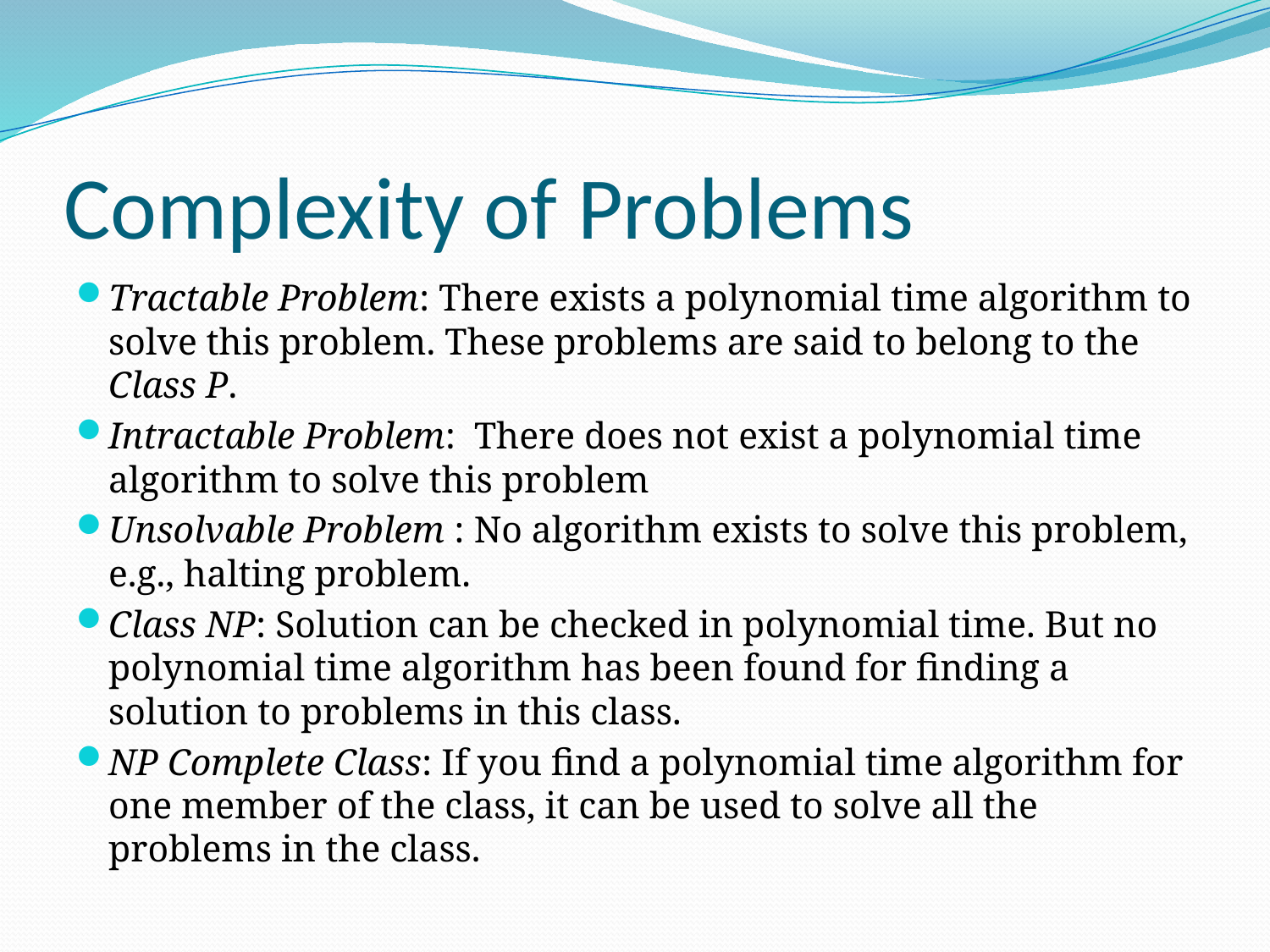

# Complexity of Problems
Tractable Problem: There exists a polynomial time algorithm to solve this problem. These problems are said to belong to the Class P.
Intractable Problem:  There does not exist a polynomial time algorithm to solve this problem
Unsolvable Problem : No algorithm exists to solve this problem, e.g., halting problem.
Class NP: Solution can be checked in polynomial time. But no polynomial time algorithm has been found for finding a solution to problems in this class.
NP Complete Class: If you find a polynomial time algorithm for one member of the class, it can be used to solve all the problems in the class.